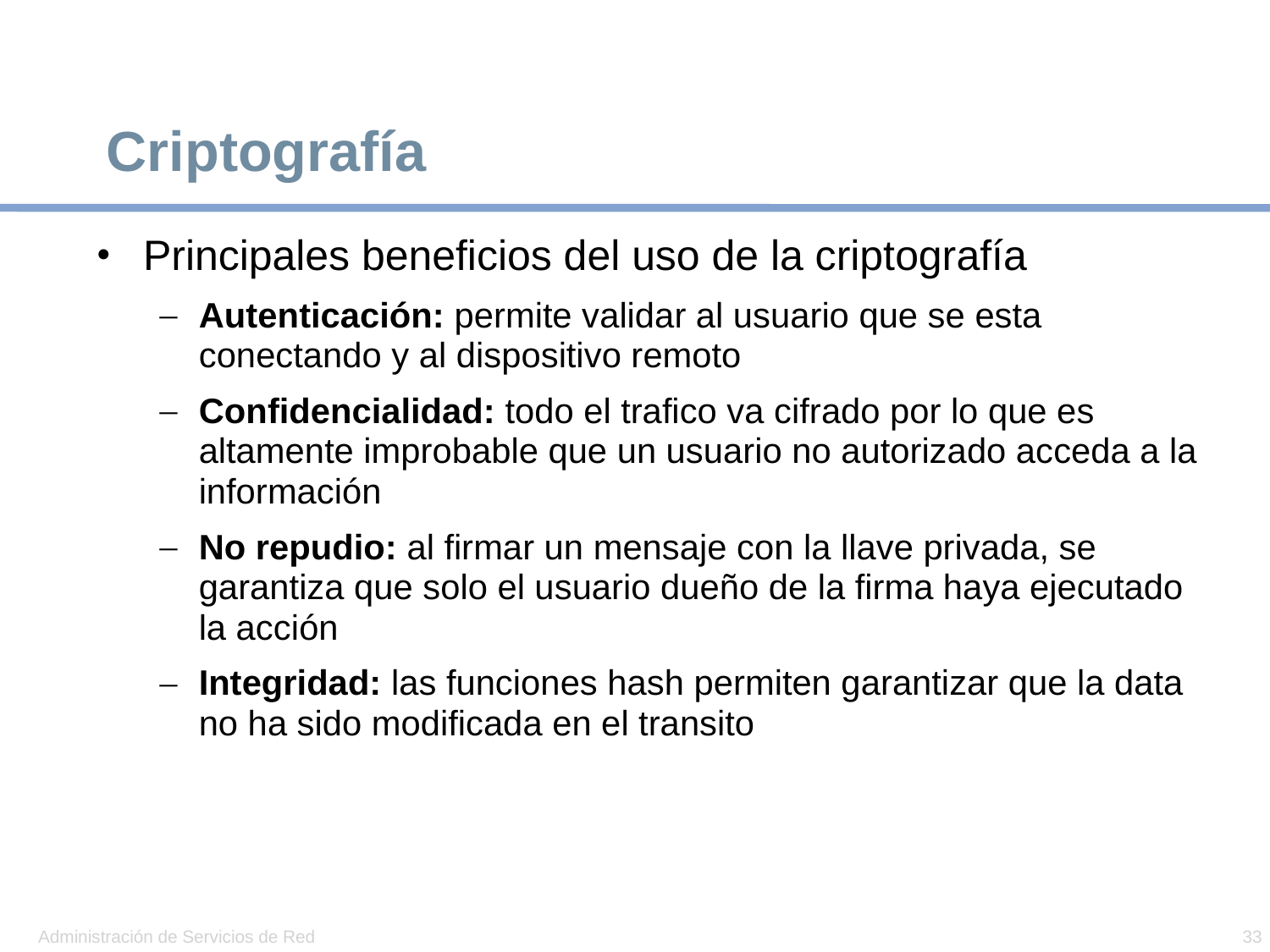

# Criptografía
Principales beneficios del uso de la criptografía
Autenticación: permite validar al usuario que se esta conectando y al dispositivo remoto
Confidencialidad: todo el trafico va cifrado por lo que es altamente improbable que un usuario no autorizado acceda a la información
No repudio: al firmar un mensaje con la llave privada, se garantiza que solo el usuario dueño de la firma haya ejecutado la acción
Integridad: las funciones hash permiten garantizar que la data no ha sido modificada en el transito